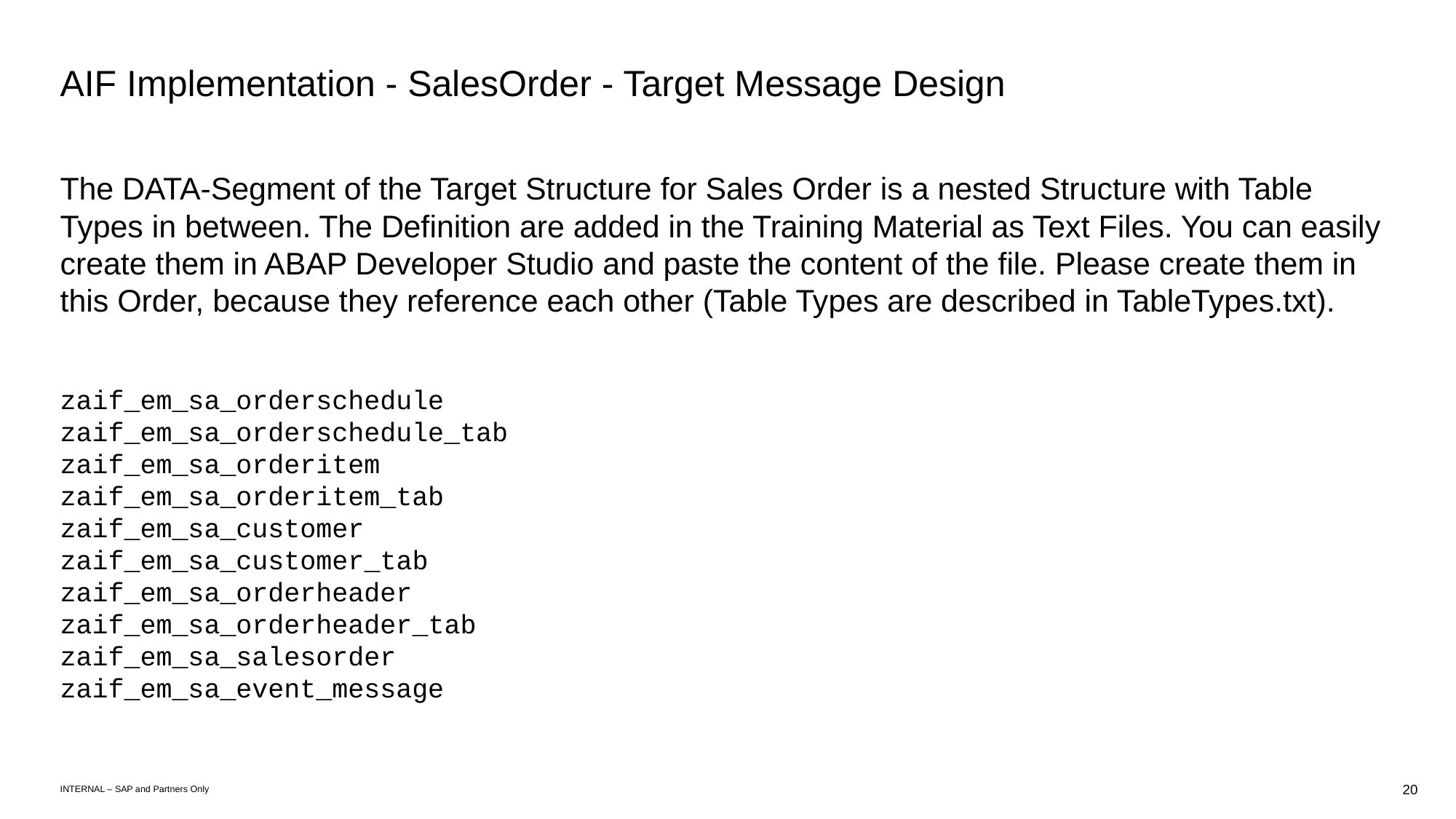

# AIF Implementation - SalesOrder - Target Message Design
The DATA-Segment of the Target Structure for Sales Order is a nested Structure with Table Types in between. The Definition are added in the Training Material as Text Files. You can easily create them in ABAP Developer Studio and paste the content of the file. Please create them in this Order, because they reference each other (Table Types are described in TableTypes.txt).

zaif_em_sa_orderschedule
zaif_em_sa_orderschedule_tab
zaif_em_sa_orderitem
zaif_em_sa_orderitem_tab
zaif_em_sa_customer
zaif_em_sa_customer_tab
zaif_em_sa_orderheader
zaif_em_sa_orderheader_tab
zaif_em_sa_salesorder
zaif_em_sa_event_message